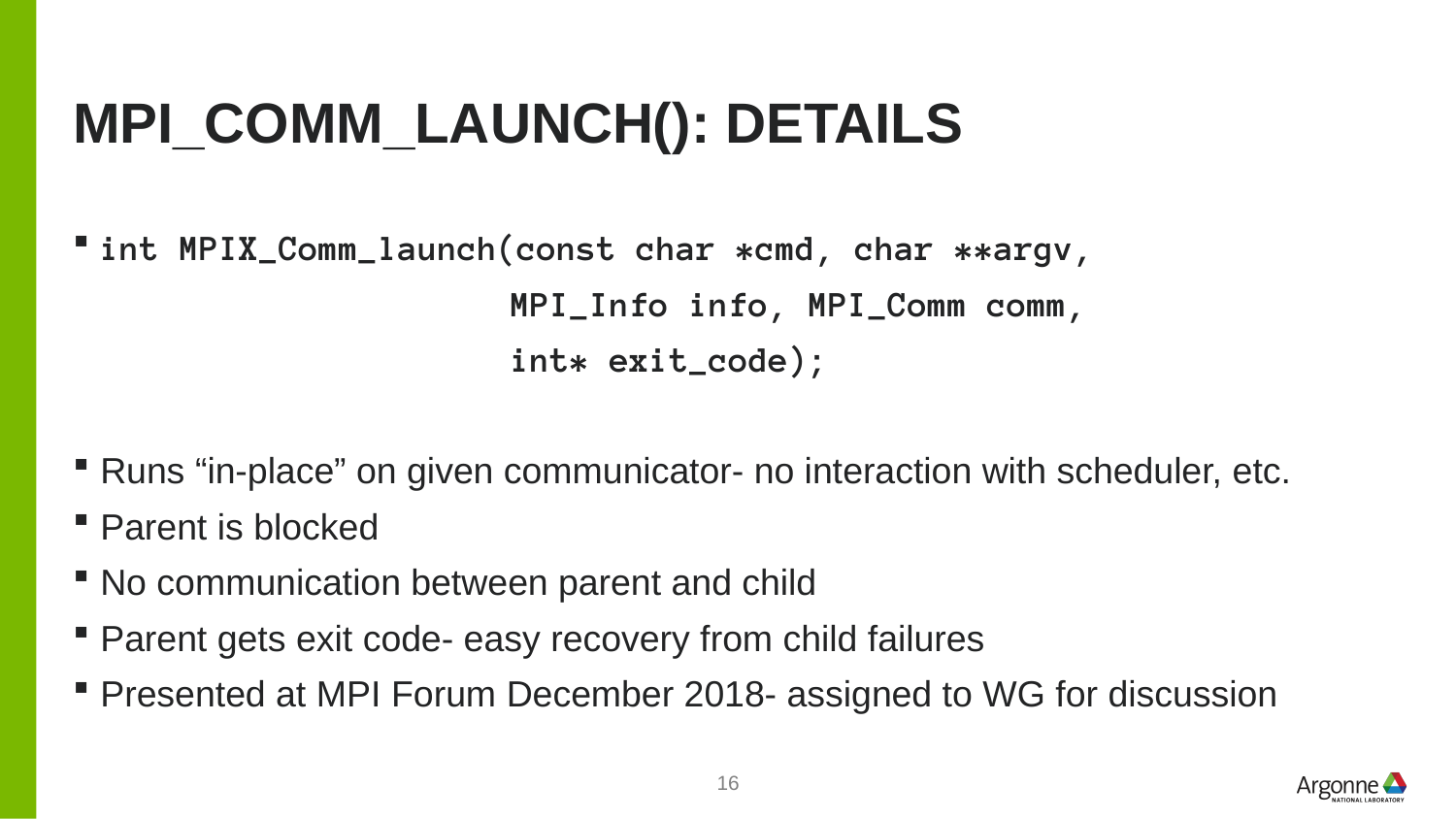

# MPI_COMM_LAUNCH(): details

int MPIX_Comm_launch(const char *cmd, char **argv,
                      MPI_Info info, MPI_Comm comm,
                      int* exit_code);

Runs “in-place” on given communicator- no interaction with scheduler, etc.
Parent is blocked
No communication between parent and child
Parent gets exit code- easy recovery from child failures
Presented at MPI Forum December 2018- assigned to WG for discussion
16